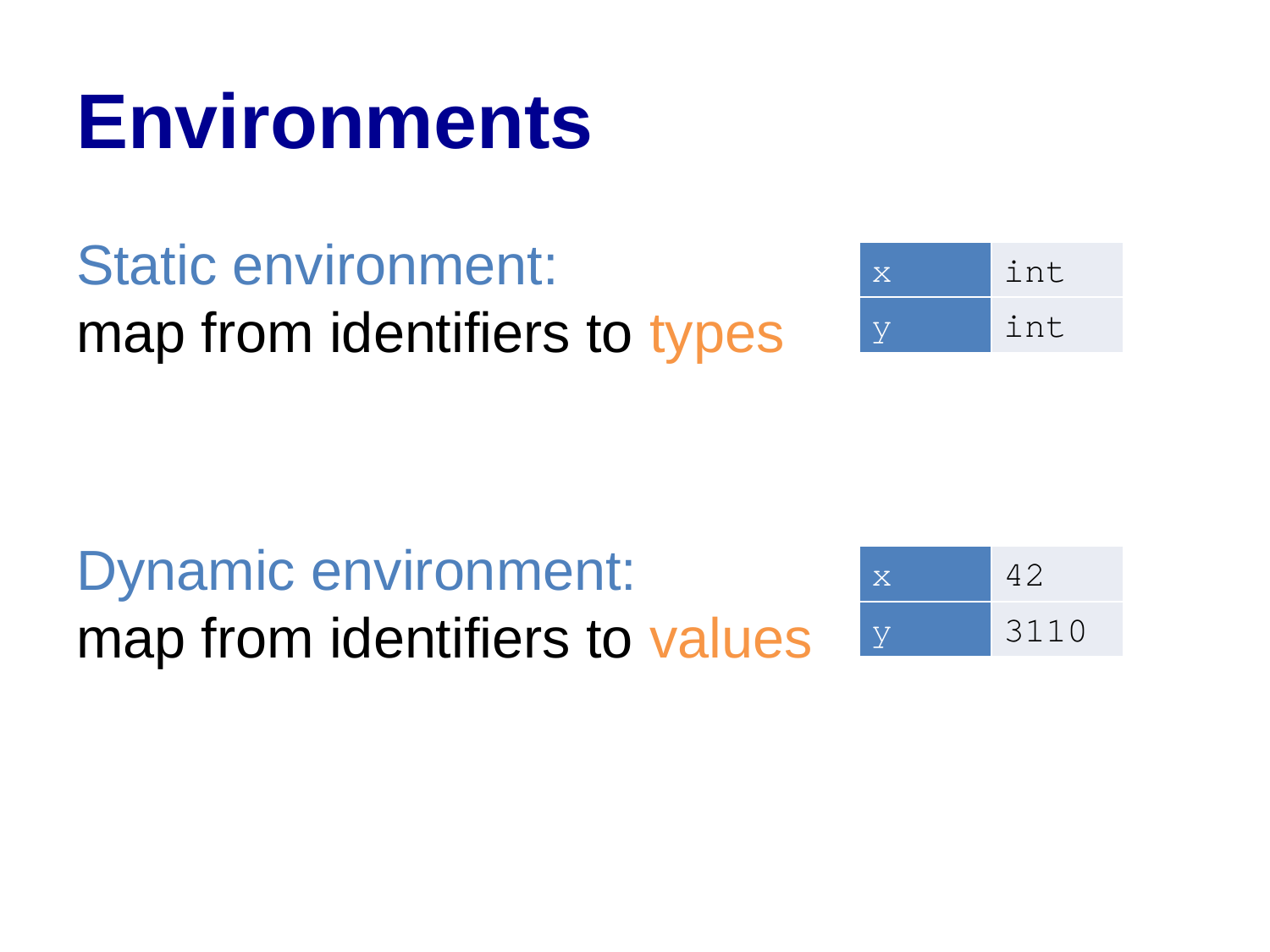

# Environments
Static environment:
map from identifiers to types

Dynamic environment:
map from identifiers to values
| x | int |
| --- | --- |
| y | int |
| x | 42 |
| --- | --- |
| y | 3110 |